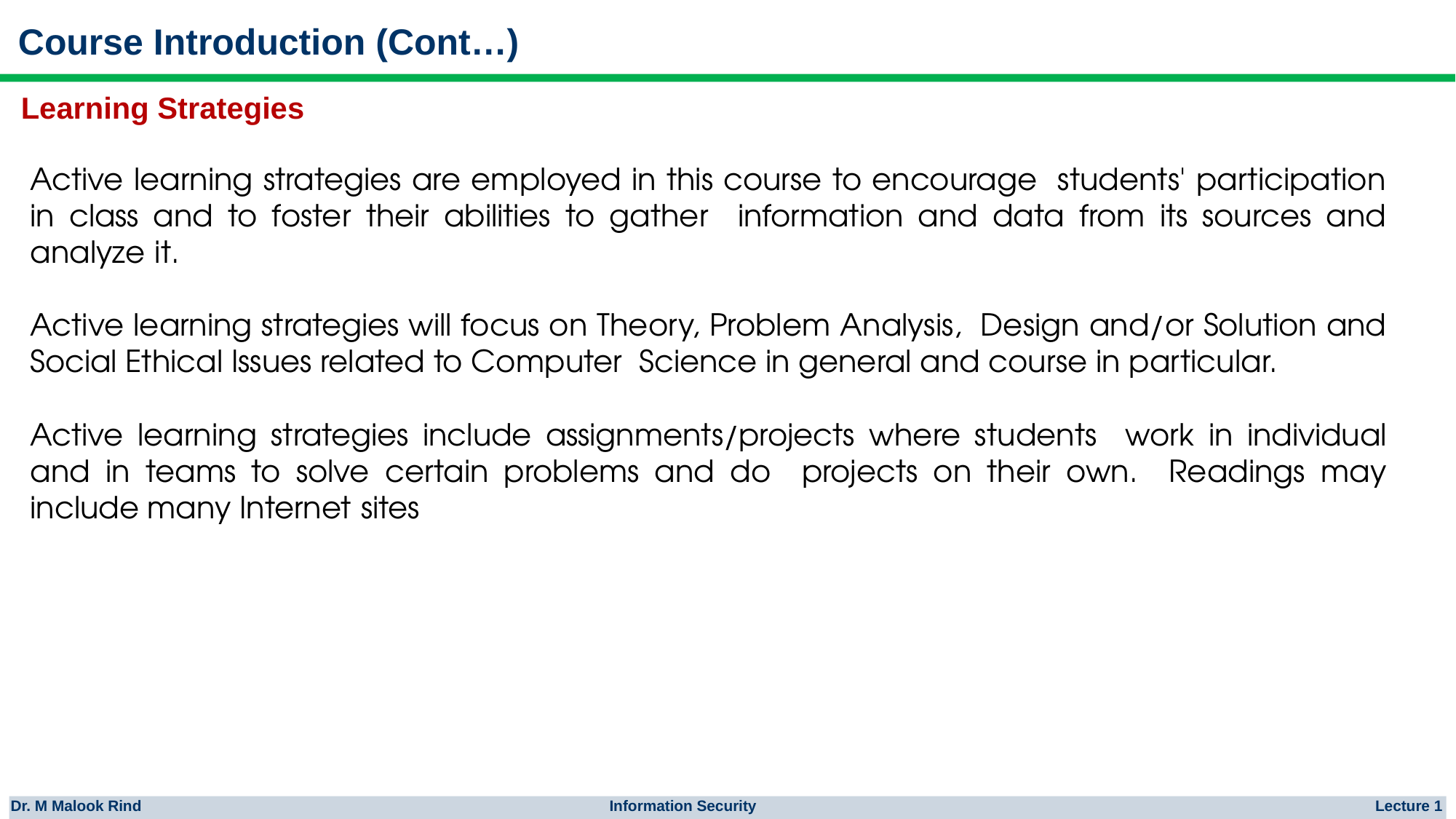

Course Introduction (Cont…)

Learning Strategies
Active learning strategies are employed in this course to encourage  students' participation in class and to foster their abilities to gather  information and data from its sources and analyze it.

Active learning strategies will focus on Theory, Problem Analysis,  Design and/or Solution and Social Ethical Issues related to Computer  Science in general and course in particular.

Active learning strategies include assignments/projects where students  work in individual and in teams to solve certain problems and do  projects on their own.  Readings may include many Internet sites
Dr. M Malook Rind                                                                                                                Information Security                                                                                                                                                    Lecture 1